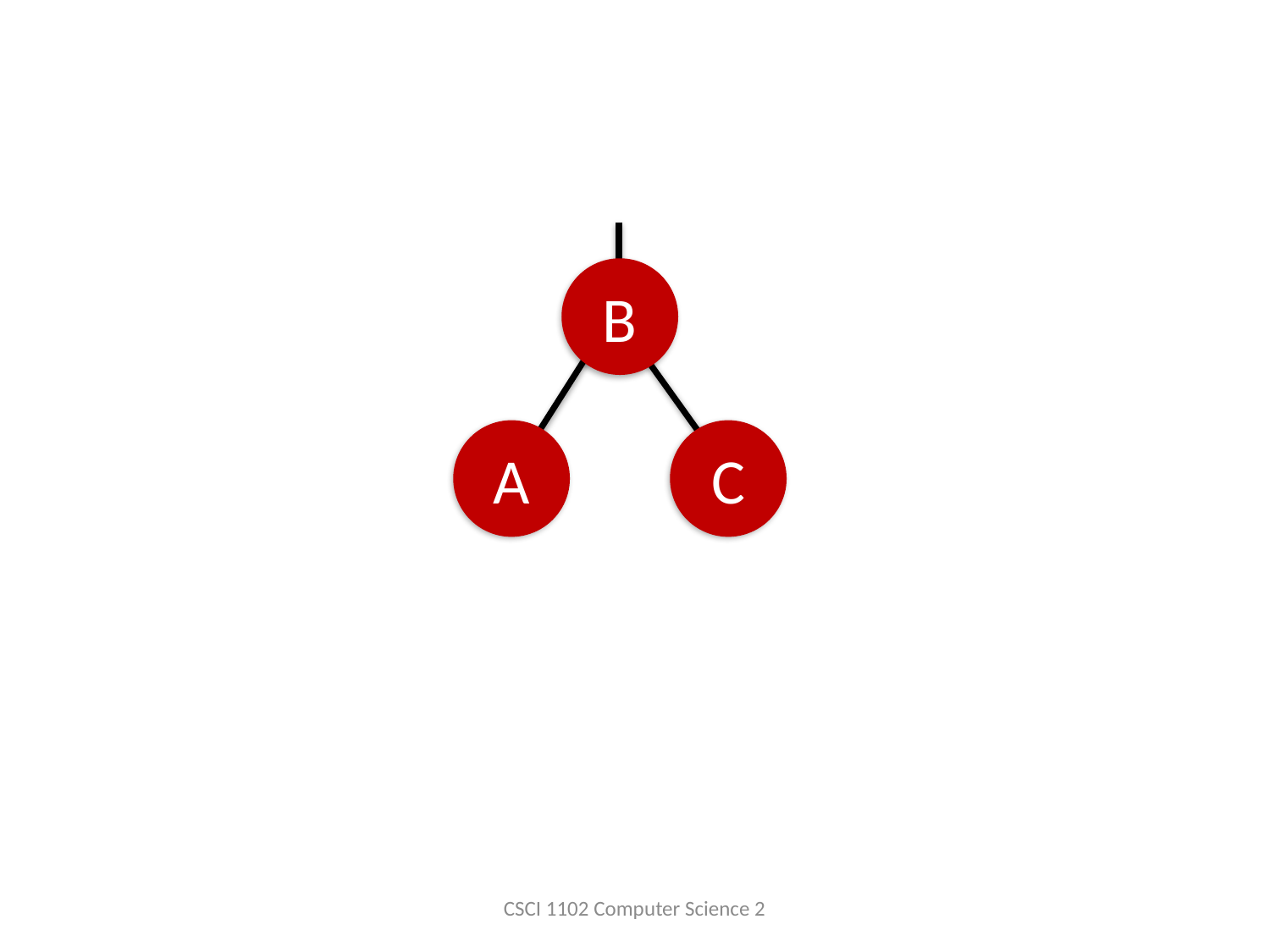

B
A
C
CSCI 1102 Computer Science 2